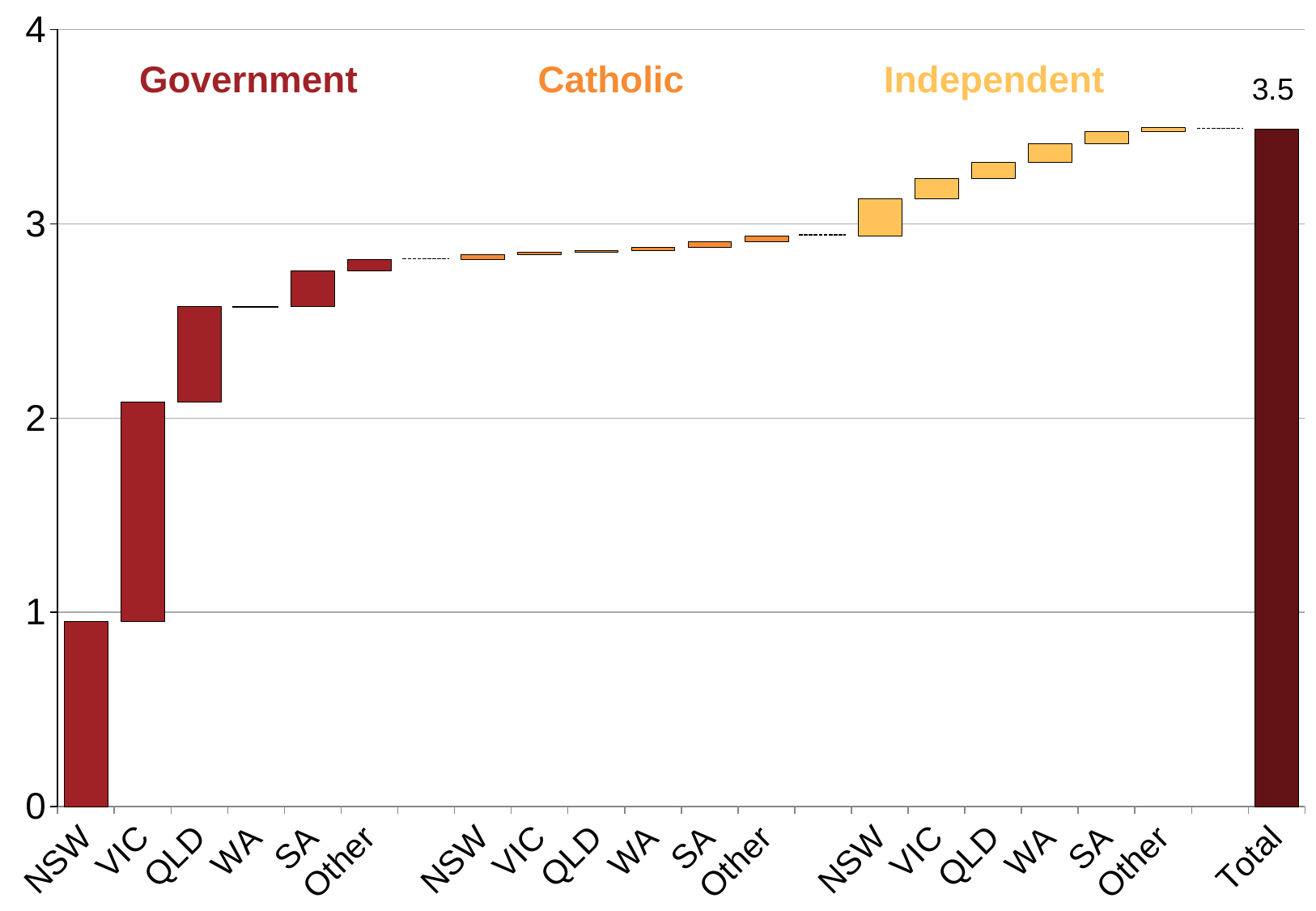

### Chart

| Category | Base | Component |
|---|---|---|
| NSW | 0.0 | 0.955121729229797 |
| VIC | 0.955121729229797 | 1.127958965652173 |
| QLD | 2.08308069488197 | 0.49148135941435 |
| WA | 2.57456205429632 | 0.0 |
| SA | 2.57456205429632 | 0.183352247832252 |
| Other | 2.757914302128573 | 0.0577206283593308 |
|  | None | None |
| NSW | 2.815634930487903 | 0.0284409259025265 |
| VIC | 2.84407585639043 | 0.0114461243146175 |
| QLD | 2.855521980705047 | 0.0084491705396083 |
| WA | 2.863971151244656 | 0.0152068734399084 |
| SA | 2.879178024684563 | 0.0296543472686069 |
| Other | 2.908832371953171 | 0.0305176195999556 |
|  | None | None |
| NSW | 2.939349991553126 | 0.19129106729513 |
| VIC | 3.130641058848257 | 0.10491666965975 |
| QLD | 3.235557728508007 | 0.0835232914912372 |
| WA | 3.319081019999243 | 0.0951477347625775 |
| SA | 3.414228754761821 | 0.0622563762258446 |
| Other | 3.476485130987665 | 0.0193144943045636 |
|  | None | None |
| Total | 0.0 | 3.487306403431475 |
Government
Catholic
Independent